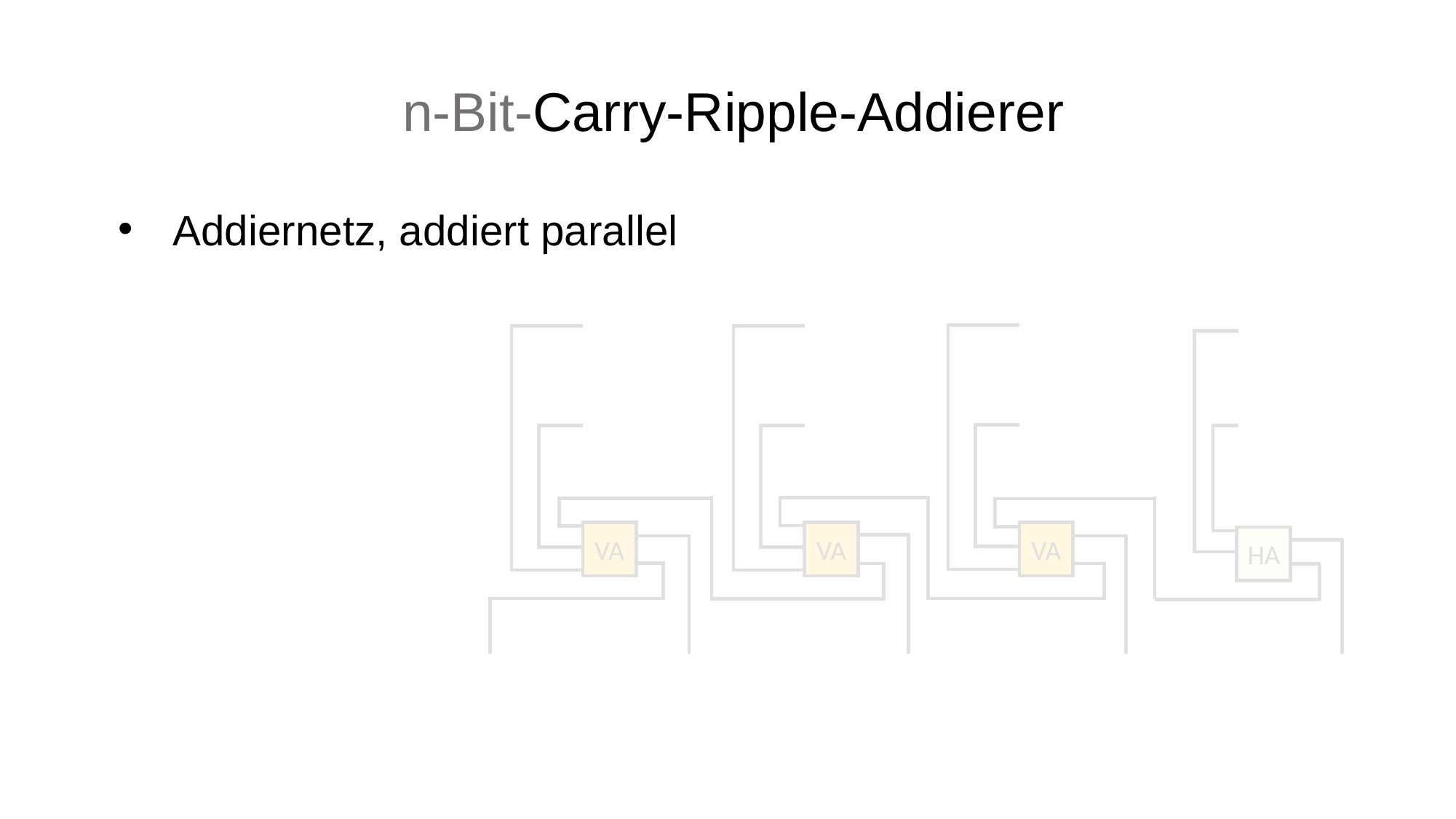

n-Bit-Carry-Ripple-Addierer
Addiernetz, addiert parallel

VA
VA
VA

HA